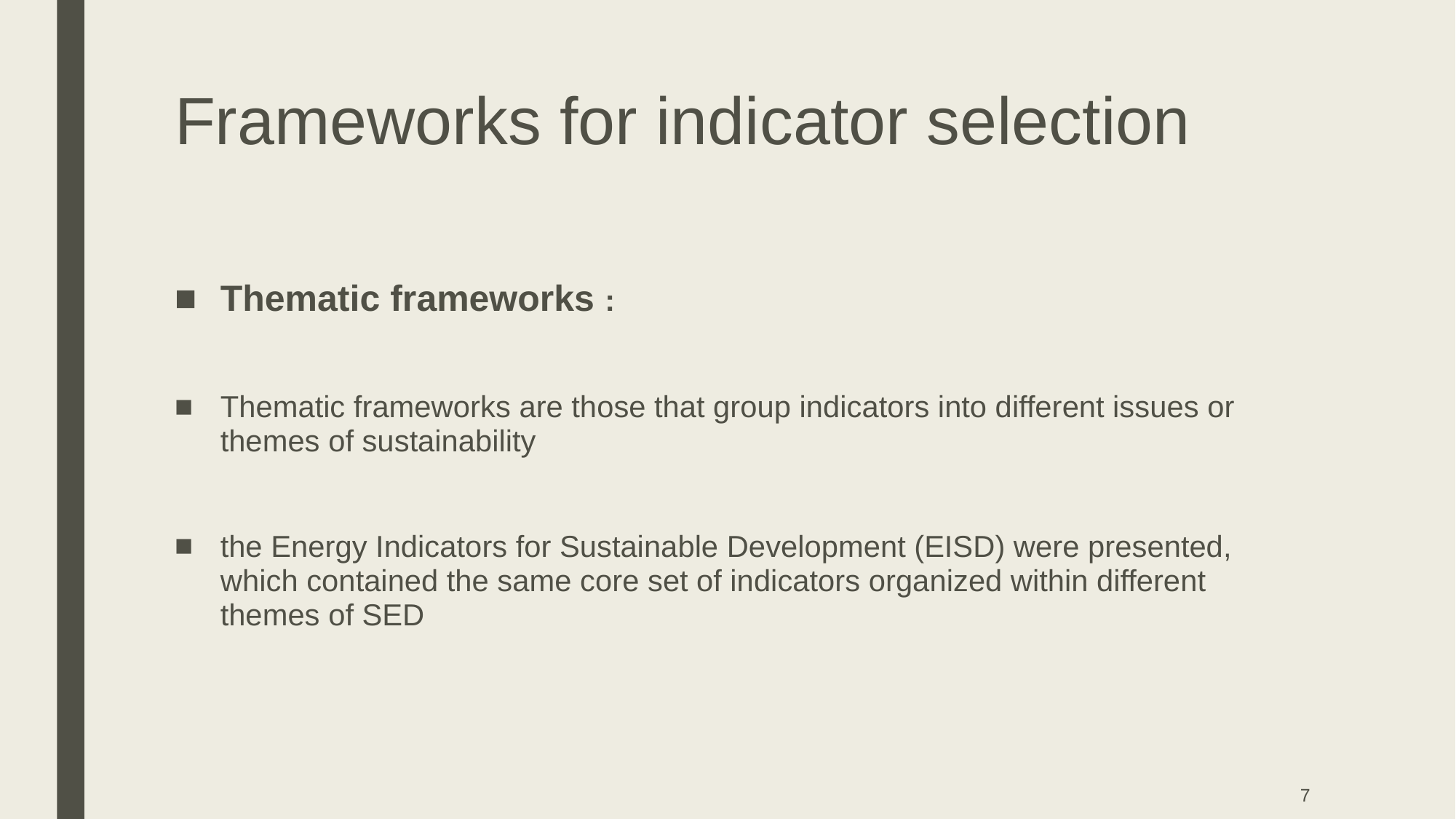

# Frameworks for indicator selection
Thematic frameworks :

Thematic frameworks are those that group indicators into different issues or themes of sustainability

the Energy Indicators for Sustainable Development (EISD) were presented, which contained the same core set of indicators organized within different themes of SED
7